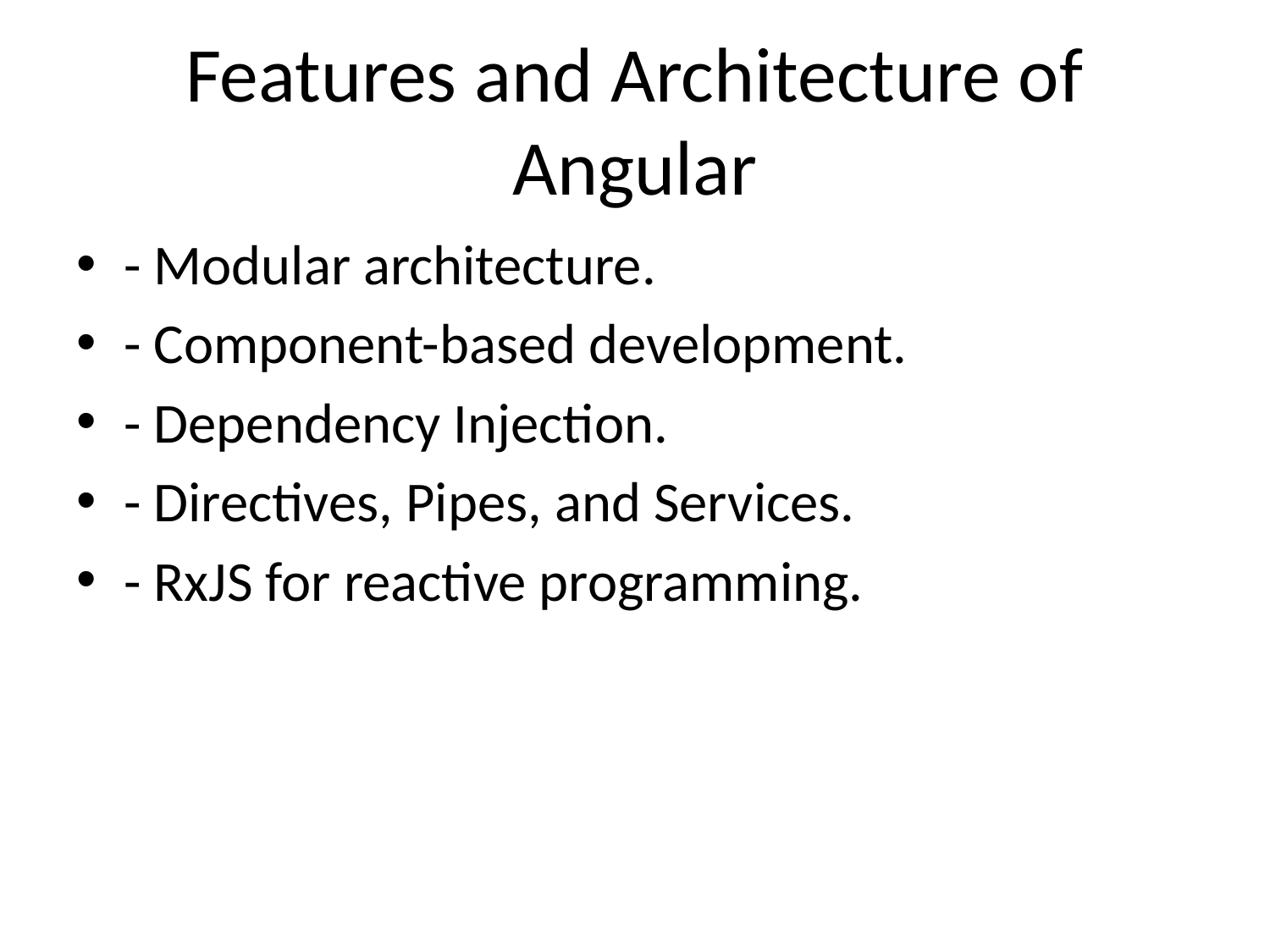

# Features and Architecture of Angular
- Modular architecture.
- Component-based development.
- Dependency Injection.
- Directives, Pipes, and Services.
- RxJS for reactive programming.